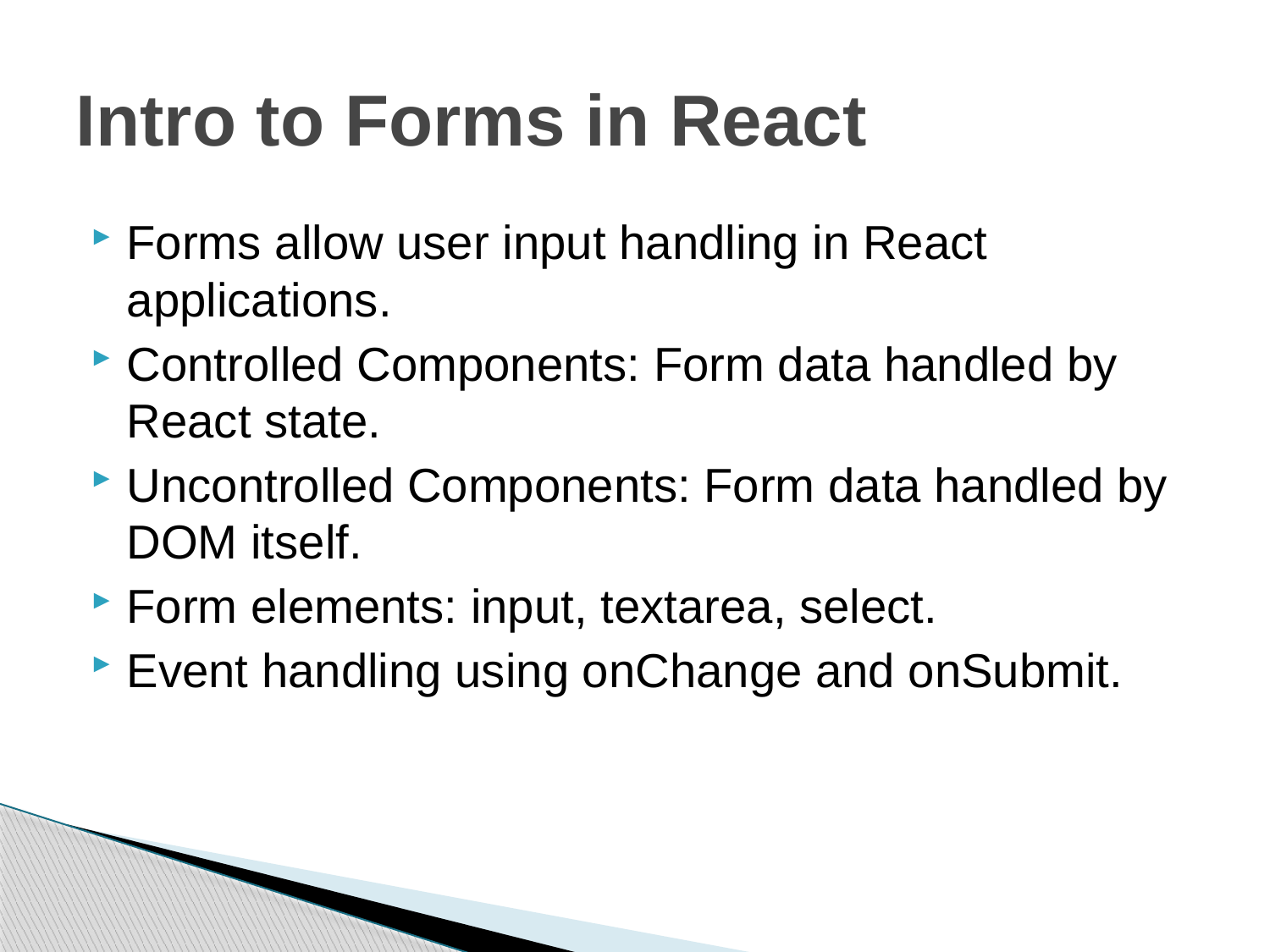

# Intro to Forms in React
Forms allow user input handling in React applications.
Controlled Components: Form data handled by React state.
Uncontrolled Components: Form data handled by DOM itself.
Form elements: input, textarea, select.
Event handling using onChange and onSubmit.